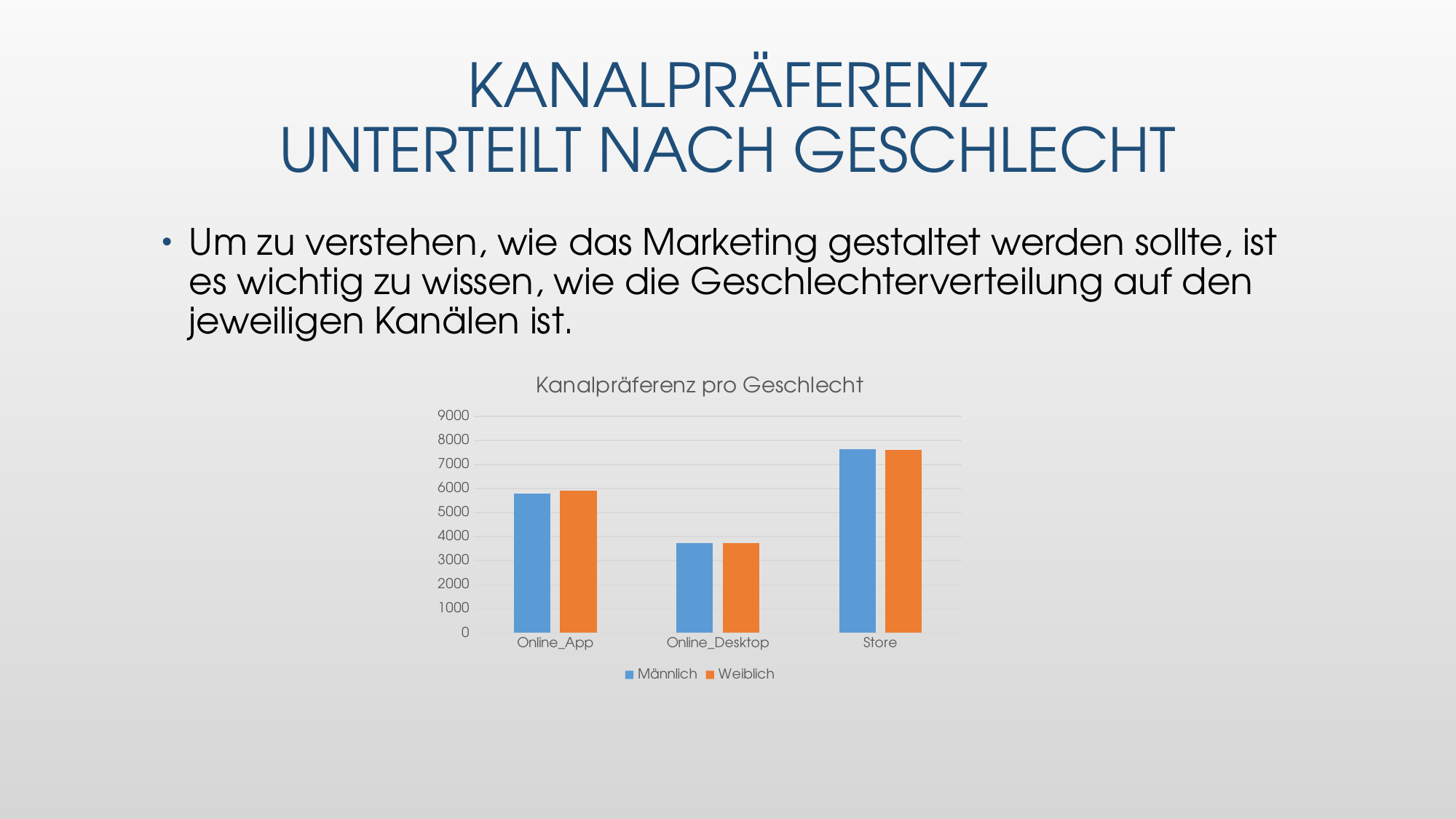

# Kanalpräferenz Unterteilt nach Geschlecht
Um zu verstehen, wie das Marketing gestaltet werden sollte, ist es wichtig zu wissen, wie die Geschlechterverteilung auf den jeweiligen Kanälen ist.

### Chart: Kanalpräferenz pro Geschlecht

| Category | Männlich | Weiblich |
|---|---|---|
| Online_App | 5774.0 | 5895.0 |
| Online_Desktop | 3722.0 | 3746.0 |
| Store | 7645.0 | 7597.0 |